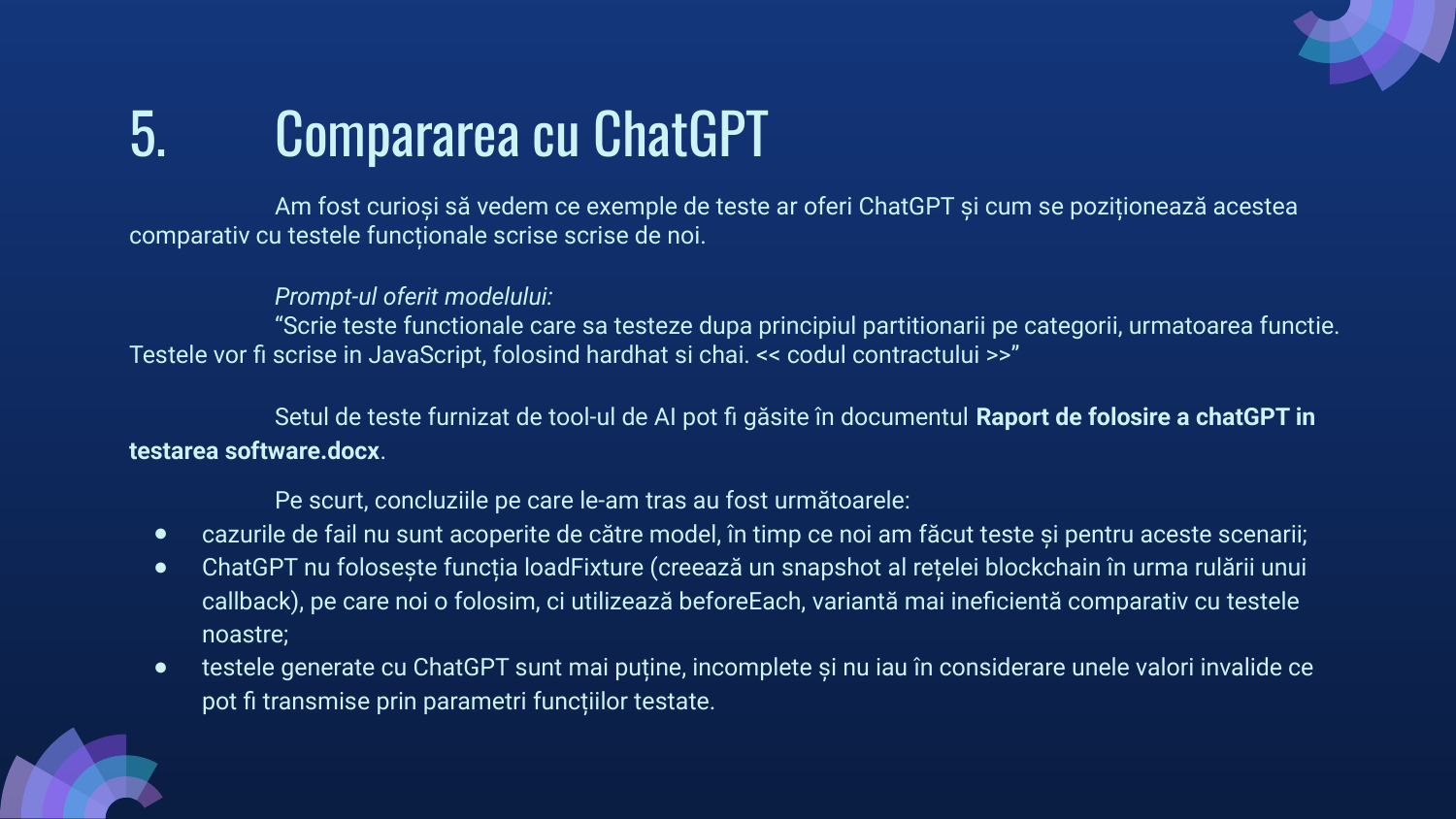

# 5.	Compararea cu ChatGPT
	Am fost curioși să vedem ce exemple de teste ar oferi ChatGPT și cum se poziționează acestea comparativ cu testele funcționale scrise scrise de noi.
	Prompt-ul oferit modelului:
	“Scrie teste functionale care sa testeze dupa principiul partitionarii pe categorii, urmatoarea functie. Testele vor fi scrise in JavaScript, folosind hardhat si chai. << codul contractului >>”

	Setul de teste furnizat de tool-ul de AI pot fi găsite în documentul Raport de folosire a chatGPT in testarea software.docx.

	Pe scurt, concluziile pe care le-am tras au fost următoarele:
cazurile de fail nu sunt acoperite de către model, în timp ce noi am făcut teste și pentru aceste scenarii;
ChatGPT nu folosește funcția loadFixture (creează un snapshot al rețelei blockchain în urma rulării unui callback), pe care noi o folosim, ci utilizează beforeEach, variantă mai ineficientă comparativ cu testele noastre;
testele generate cu ChatGPT sunt mai puține, incomplete și nu iau în considerare unele valori invalide ce pot fi transmise prin parametri funcțiilor testate.